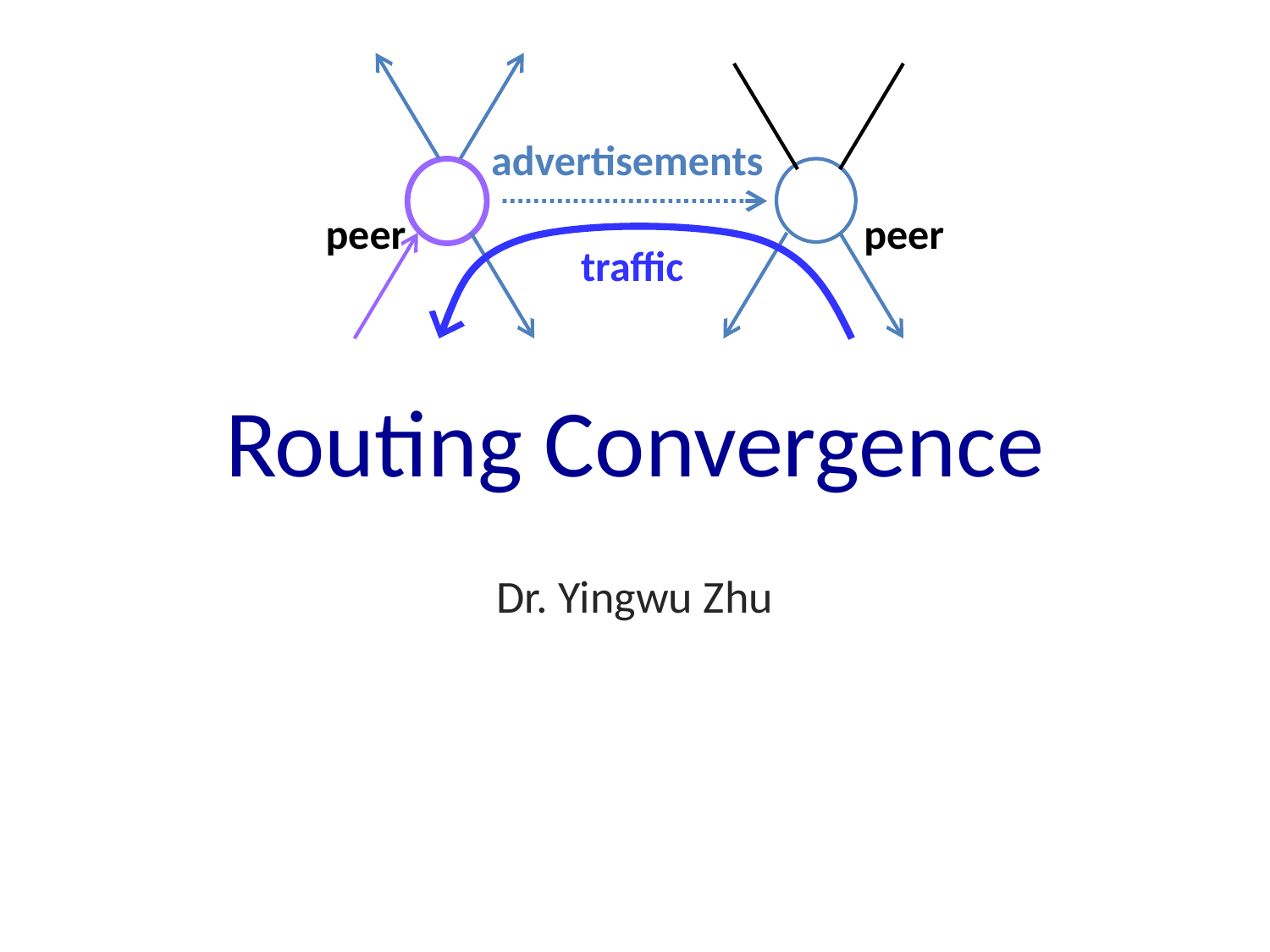

advertisements

peer
peer

traffic

# Routing Convergence
Dr. Yingwu Zhu